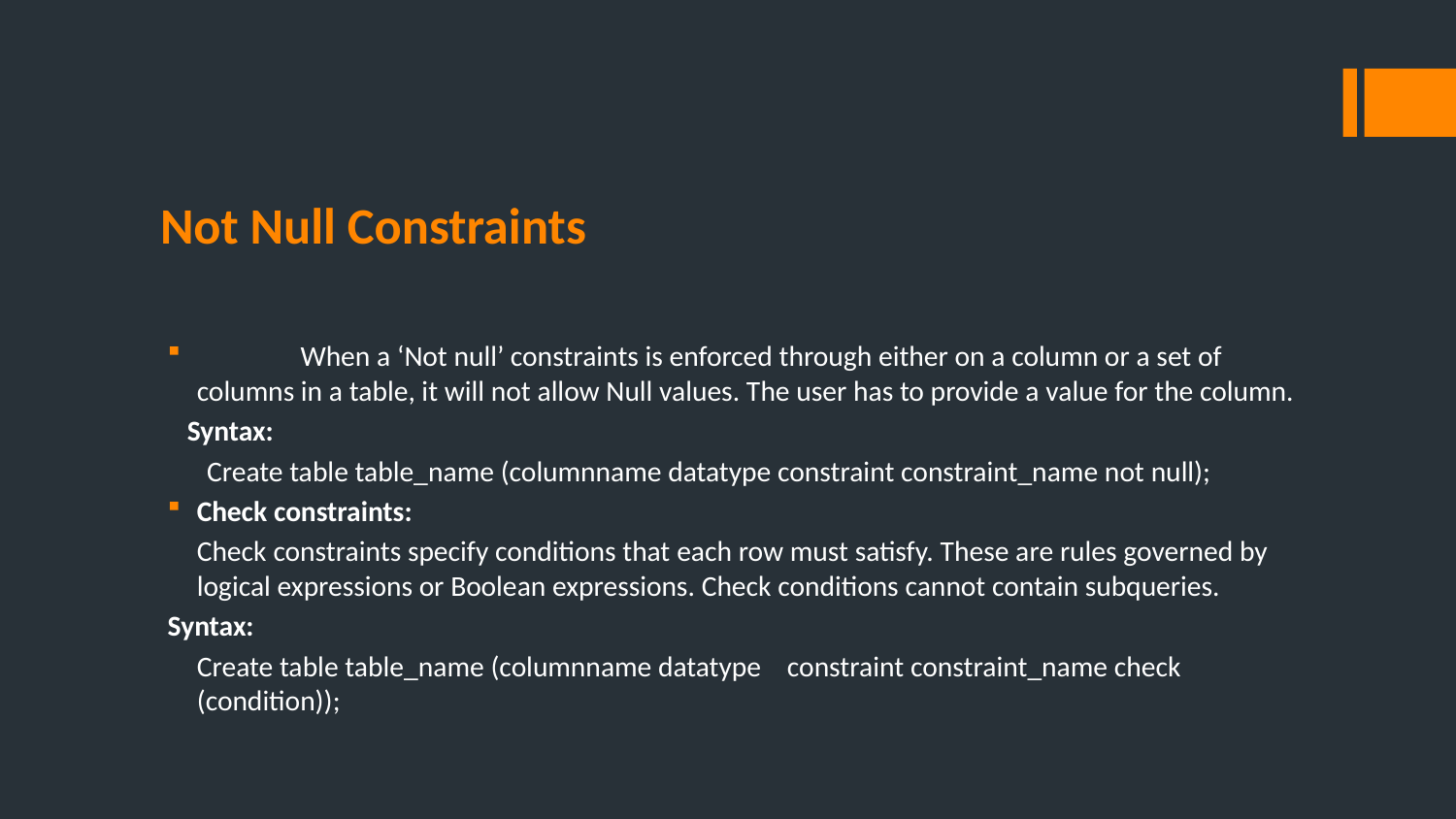

# Not Null Constraints
	When a ‘Not null’ constraints is enforced through either on a column or a set of columns in a table, it will not allow Null values. The user has to provide a value for the column.
   Syntax:
      Create table table_name (columnname datatype constraint constraint_name not null);
Check constraints:
	Check constraints specify conditions that each row must satisfy. These are rules governed by logical expressions or Boolean expressions. Check conditions cannot contain subqueries.
Syntax:
	Create table table_name (columnname datatype    constraint constraint_name check (condition));